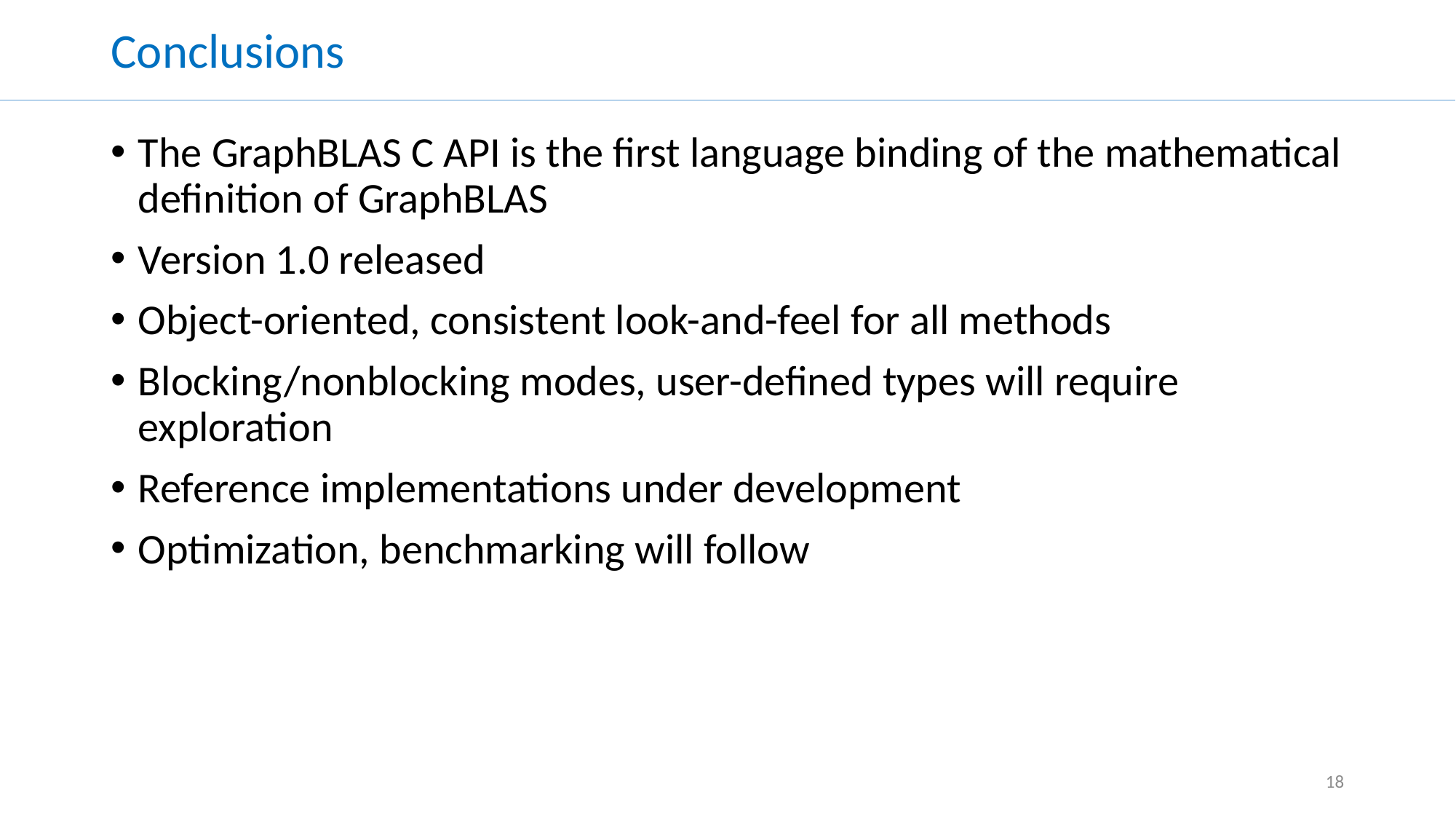

# Conclusions
The GraphBLAS C API is the first language binding of the mathematical definition of GraphBLAS
Version 1.0 released
Object-oriented, consistent look-and-feel for all methods
Blocking/nonblocking modes, user-defined types will require exploration
Reference implementations under development
Optimization, benchmarking will follow
18